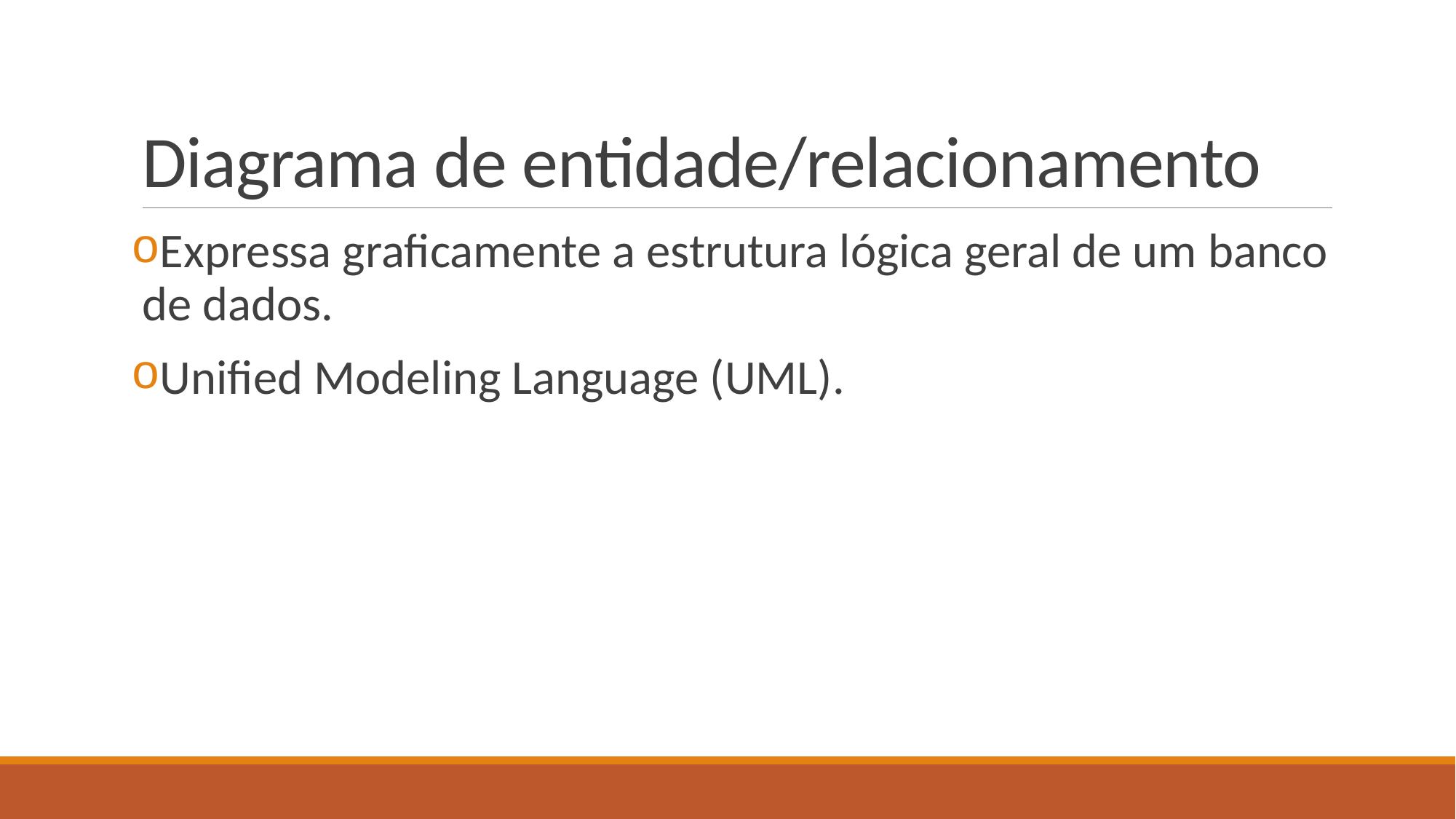

# Diagrama de entidade/relacionamento
Expressa graficamente a estrutura lógica geral de um banco de dados.
Unified Modeling Language (UML).